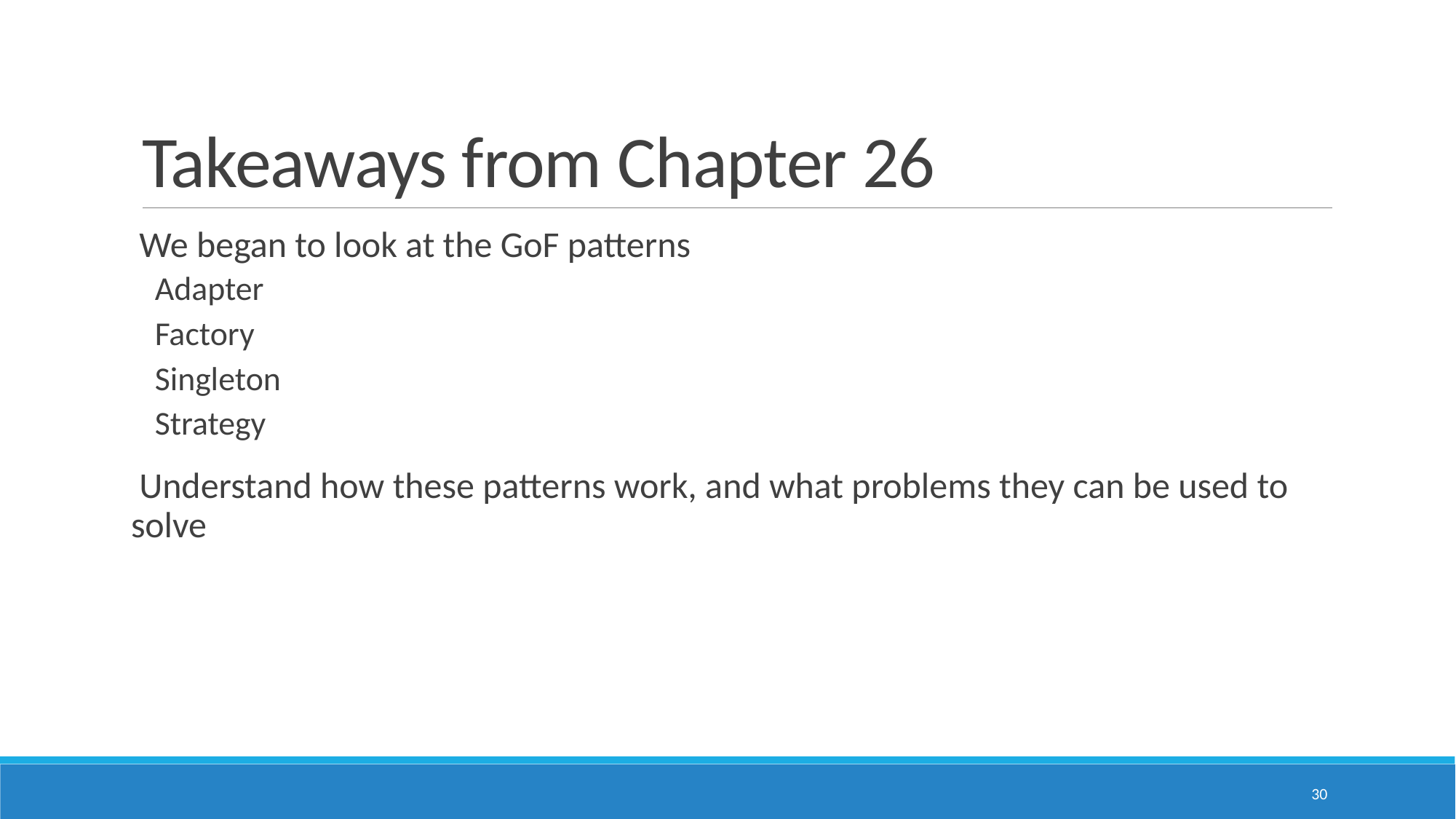

# Takeaways from Chapter 26
 We began to look at the GoF patterns
Adapter
Factory
Singleton
Strategy
 Understand how these patterns work, and what problems they can be used to solve
30